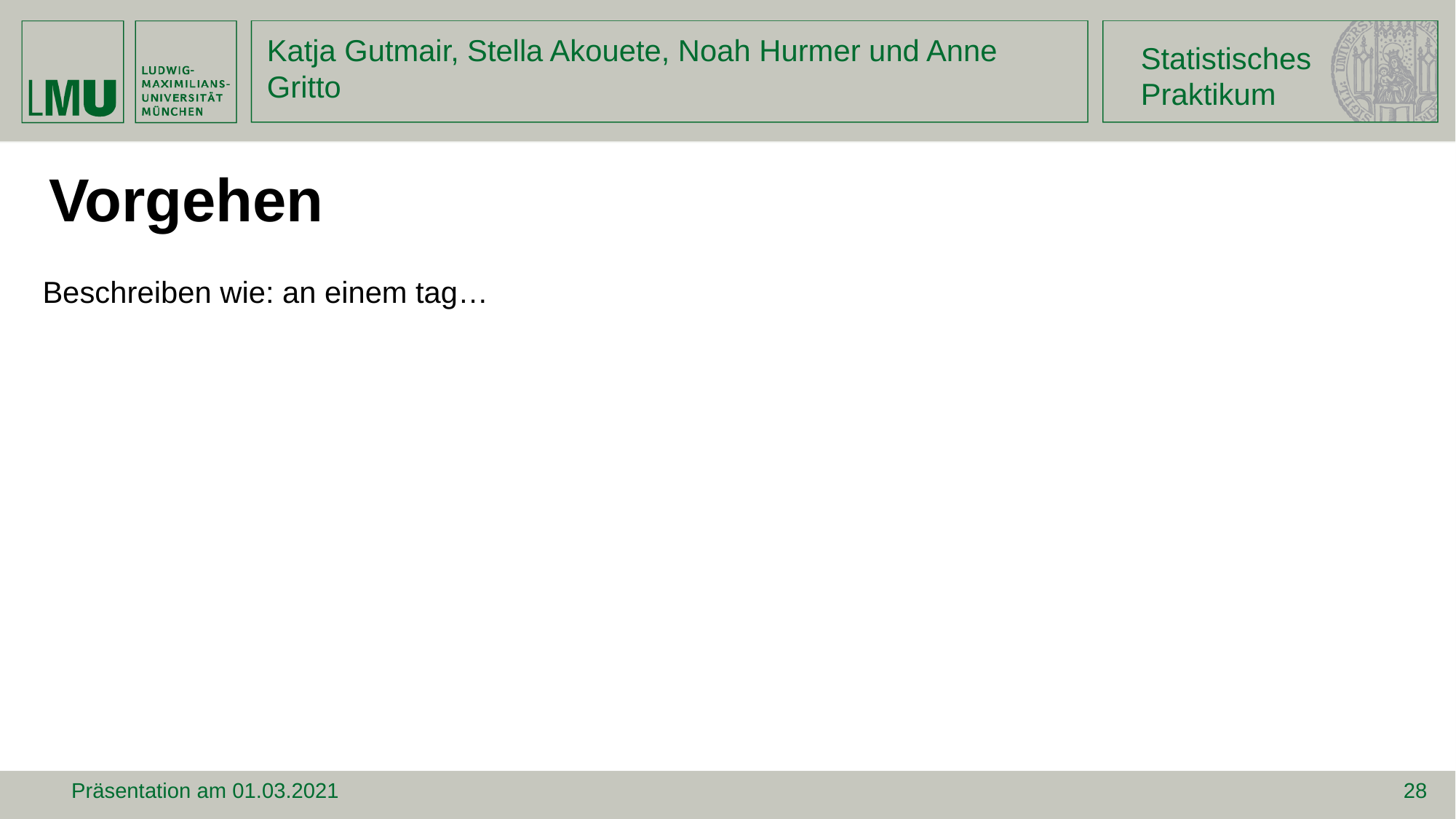

Statistisches
Praktikum
Katja Gutmair, Stella Akouete, Noah Hurmer und Anne Gritto
Vorgehen
Beschreiben wie: an einem tag…
Präsentation am 01.03.2021
28